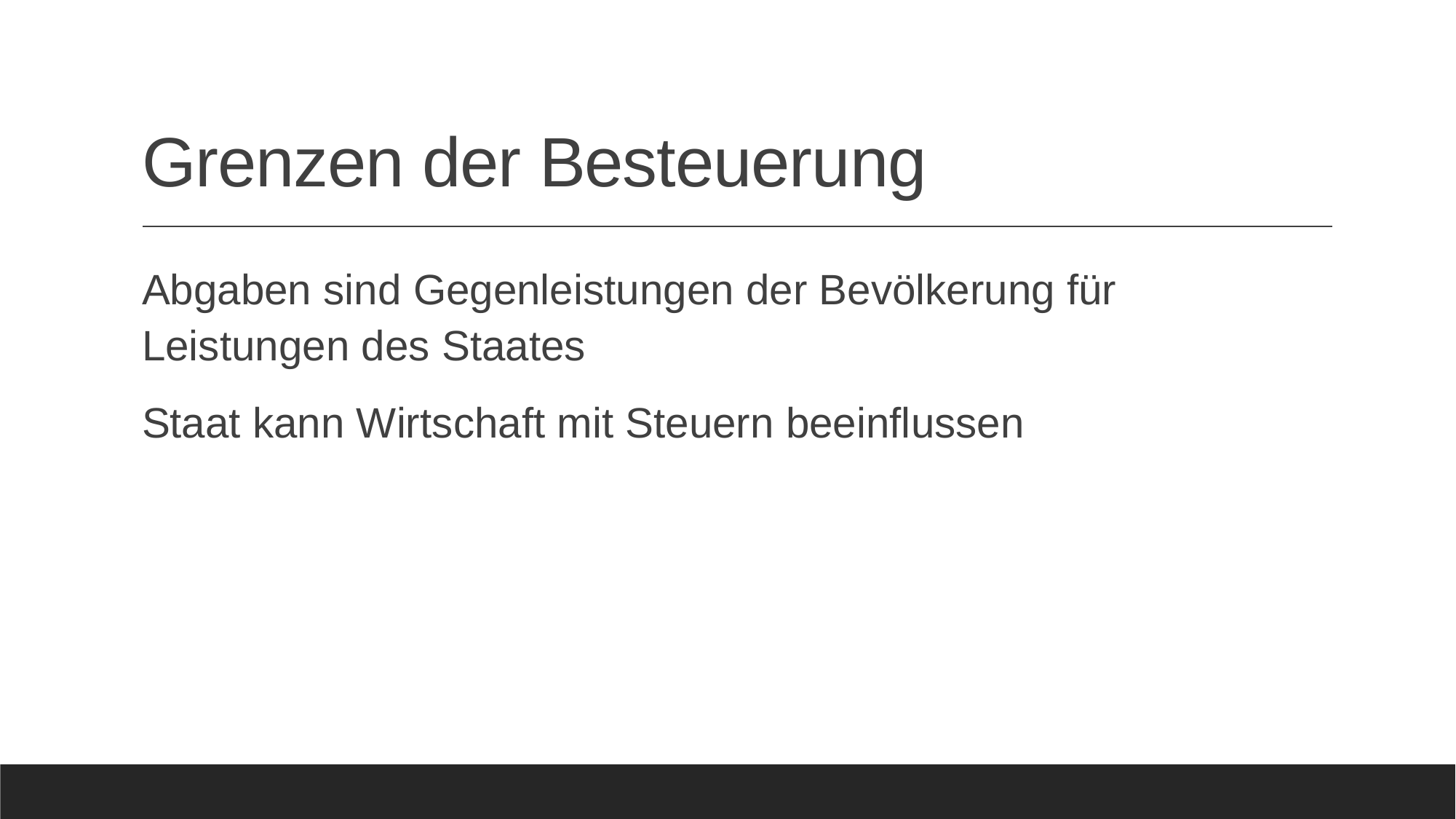

# Grenzen der Besteuerung
Abgaben sind Gegenleistungen der Bevölkerung für Leistungen des Staates
Staat kann Wirtschaft mit Steuern beeinflussen